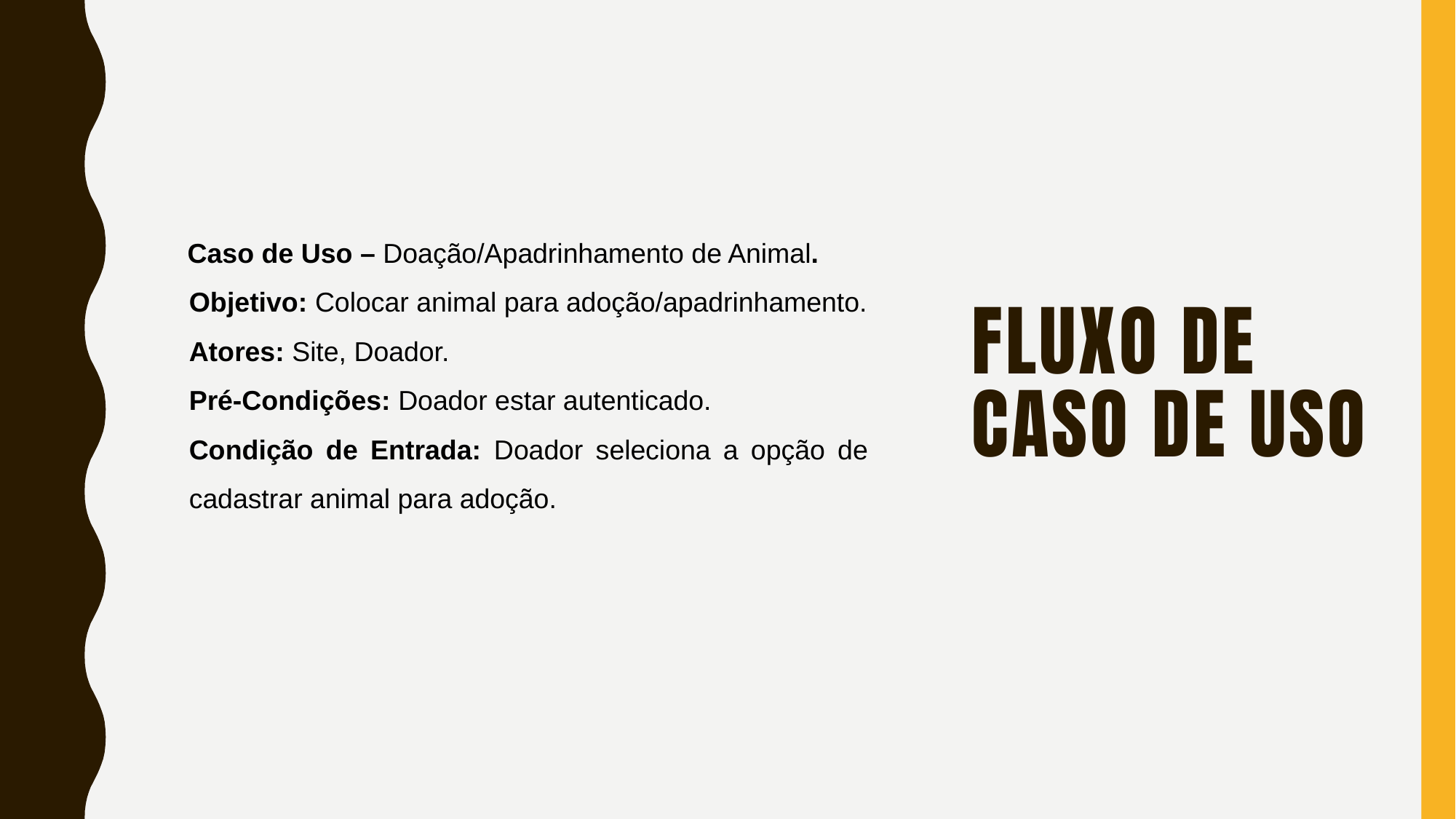

# Fluxo de caso de uso
Caso de Uso – Doação/Apadrinhamento de Animal.
Objetivo: Colocar animal para adoção/apadrinhamento.
Atores: Site, Doador.
Pré-Condições: Doador estar autenticado.
Condição de Entrada: Doador seleciona a opção de cadastrar animal para adoção.